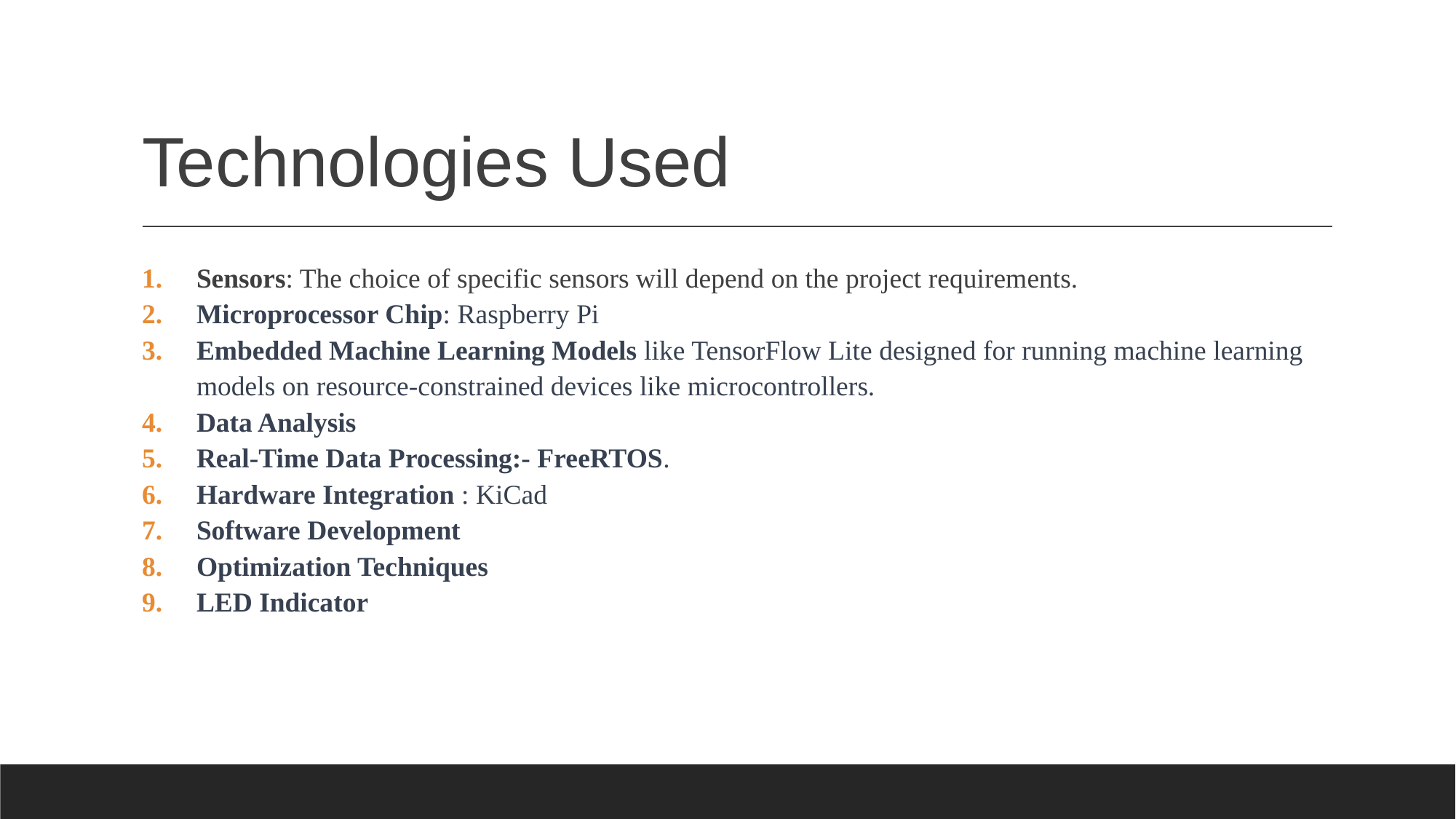

# Technologies Used
Sensors: The choice of specific sensors will depend on the project requirements.
Microprocessor Chip: Raspberry Pi
Embedded Machine Learning Models like TensorFlow Lite designed for running machine learning models on resource-constrained devices like microcontrollers.
Data Analysis
Real-Time Data Processing:- FreeRTOS.
Hardware Integration : KiCad
Software Development
Optimization Techniques
LED Indicator